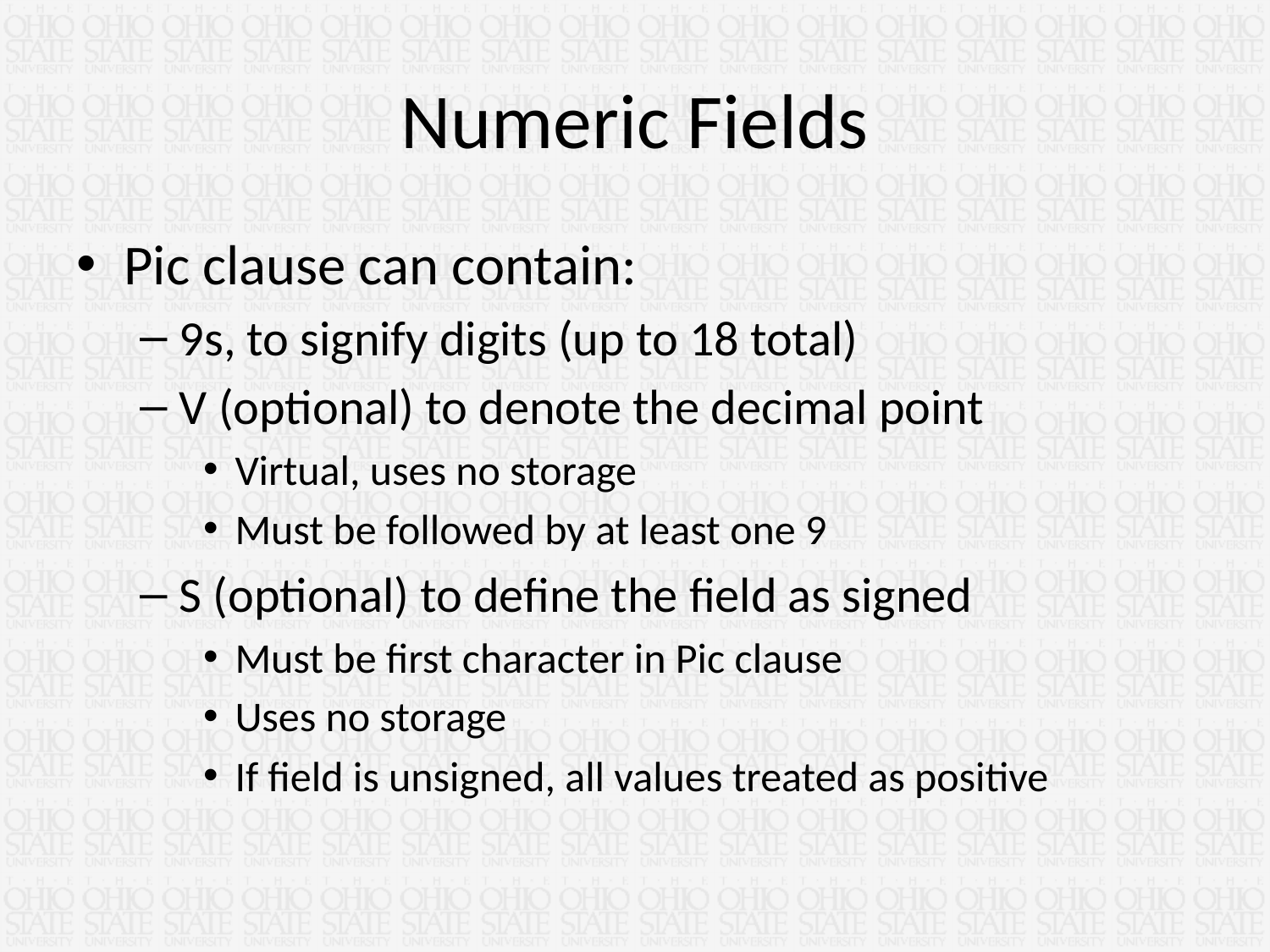

# Numeric Fields
Pic clause can contain:
9s, to signify digits (up to 18 total)
V (optional) to denote the decimal point
Virtual, uses no storage
Must be followed by at least one 9
S (optional) to define the field as signed
Must be first character in Pic clause
Uses no storage
If field is unsigned, all values treated as positive